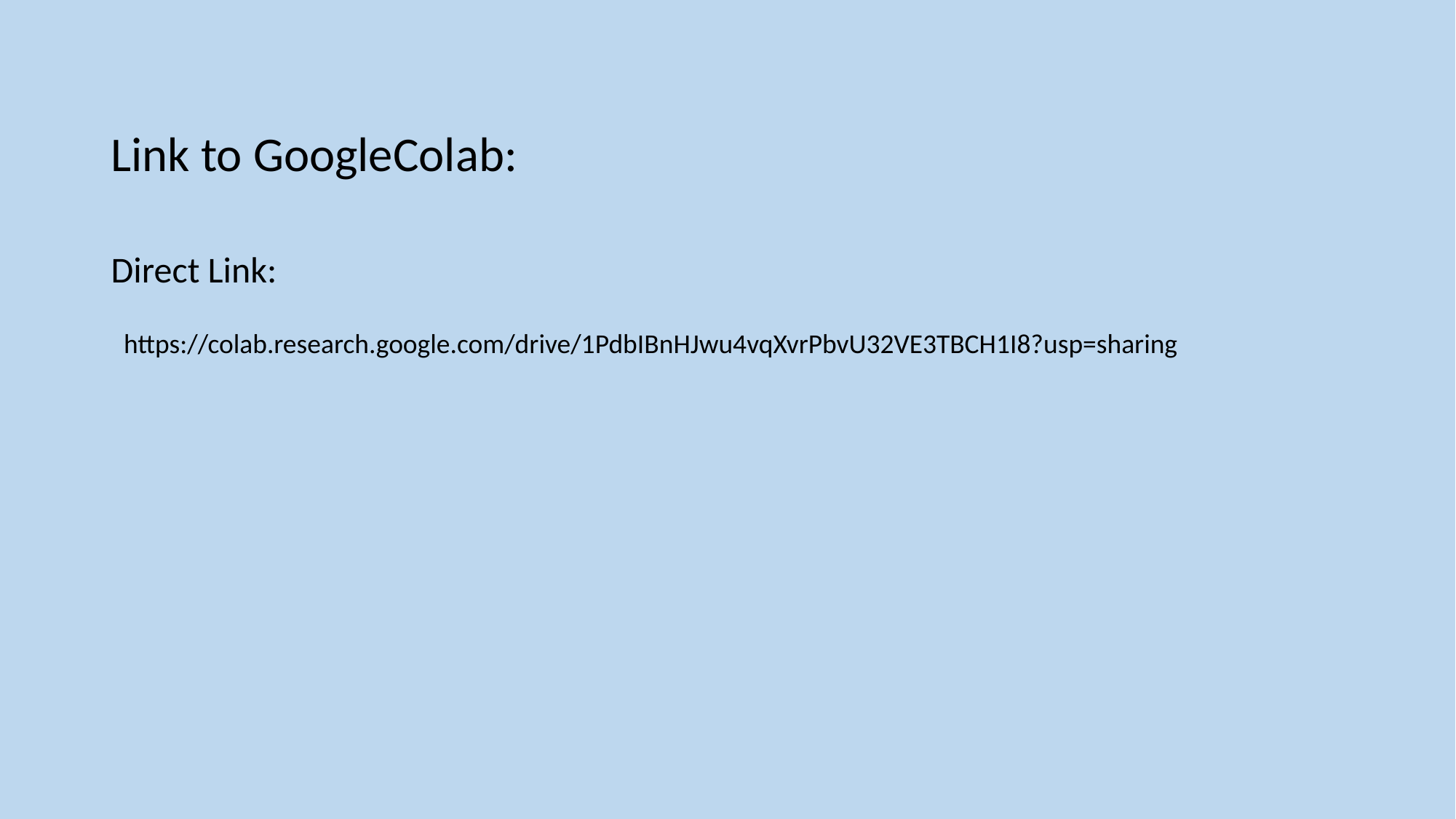

# Link to GoogleColab:
Direct Link:

https://colab.research.google.com/drive/1PdbIBnHJwu4vqXvrPbvU32VE3TBCH1I8?usp=sharing